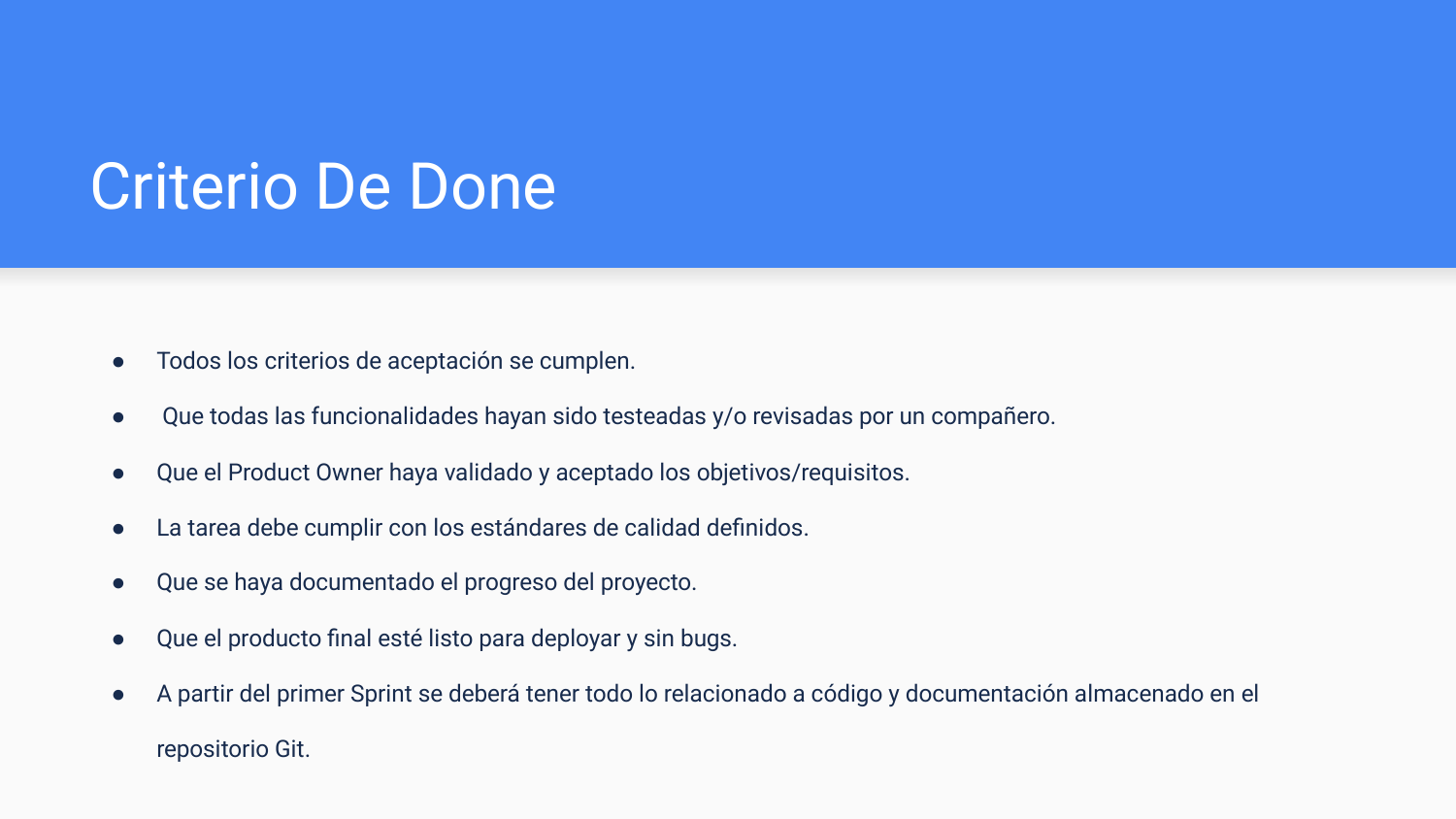

# Criterio De Done
Todos los criterios de aceptación se cumplen.
 Que todas las funcionalidades hayan sido testeadas y/o revisadas por un compañero.
Que el Product Owner haya validado y aceptado los objetivos/requisitos.
La tarea debe cumplir con los estándares de calidad definidos.
Que se haya documentado el progreso del proyecto.
Que el producto final esté listo para deployar y sin bugs.
A partir del primer Sprint se deberá tener todo lo relacionado a código y documentación almacenado en el repositorio Git.